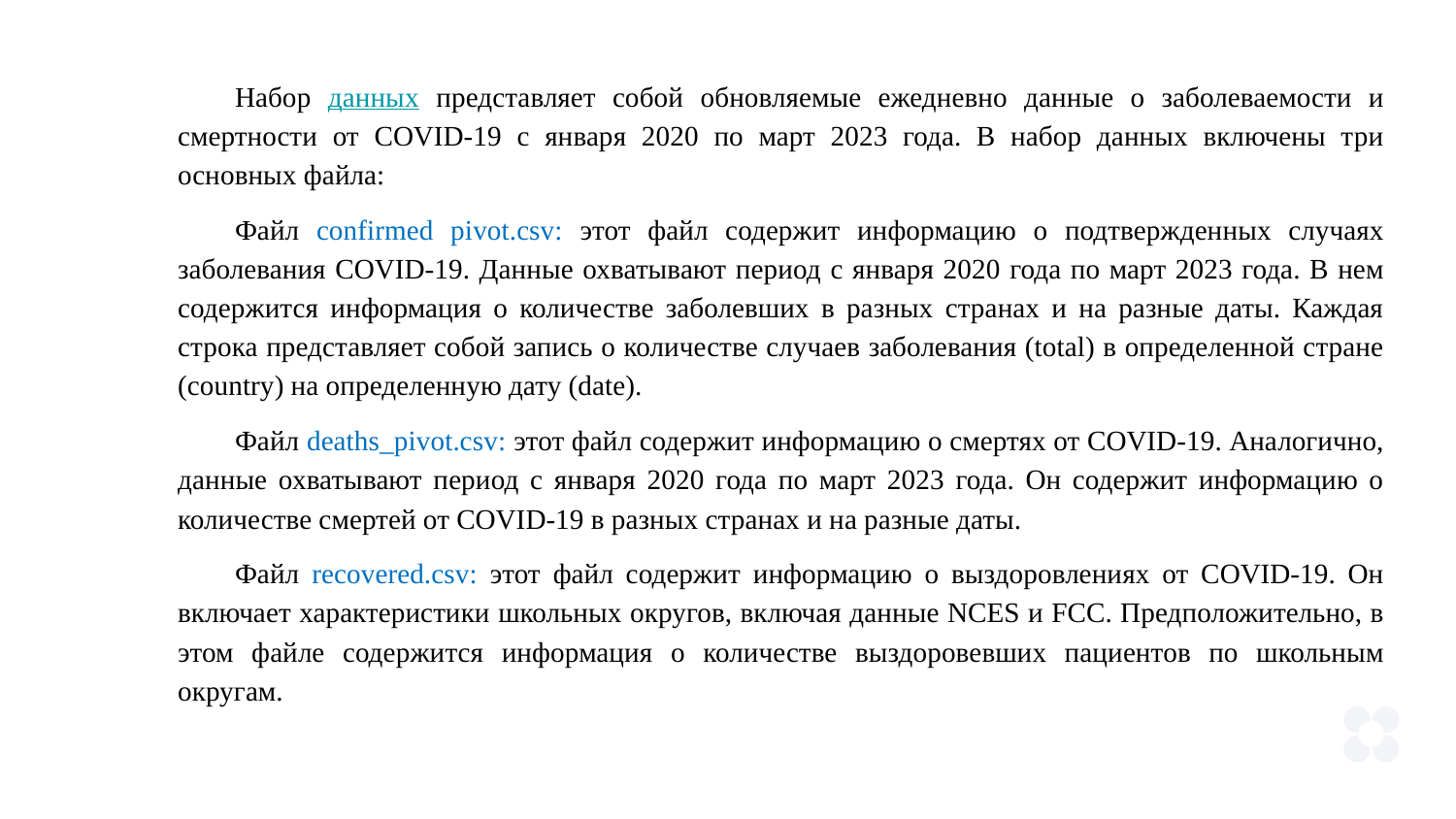

Набор данных представляет собой обновляемые ежедневно данные о заболеваемости и смертности от COVID-19 с января 2020 по март 2023 года. В набор данных включены три основных файла:
Файл confirmed pivot.csv: этот файл содержит информацию о подтвержденных случаях заболевания COVID-19. Данные охватывают период с января 2020 года по март 2023 года. В нем содержится информация о количестве заболевших в разных странах и на разные даты. Каждая строка представляет собой запись о количестве случаев заболевания (total) в определенной стране (country) на определенную дату (date).
Файл deaths_pivot.csv: этот файл содержит информацию о смертях от COVID-19. Аналогично, данные охватывают период с января 2020 года по март 2023 года. Он содержит информацию о количестве смертей от COVID-19 в разных странах и на разные даты.
Файл recovered.csv: этот файл содержит информацию о выздоровлениях от COVID-19. Он включает характеристики школьных округов, включая данные NCES и FCC. Предположительно, в этом файле содержится информация о количестве выздоровевших пациентов по школьным округам.